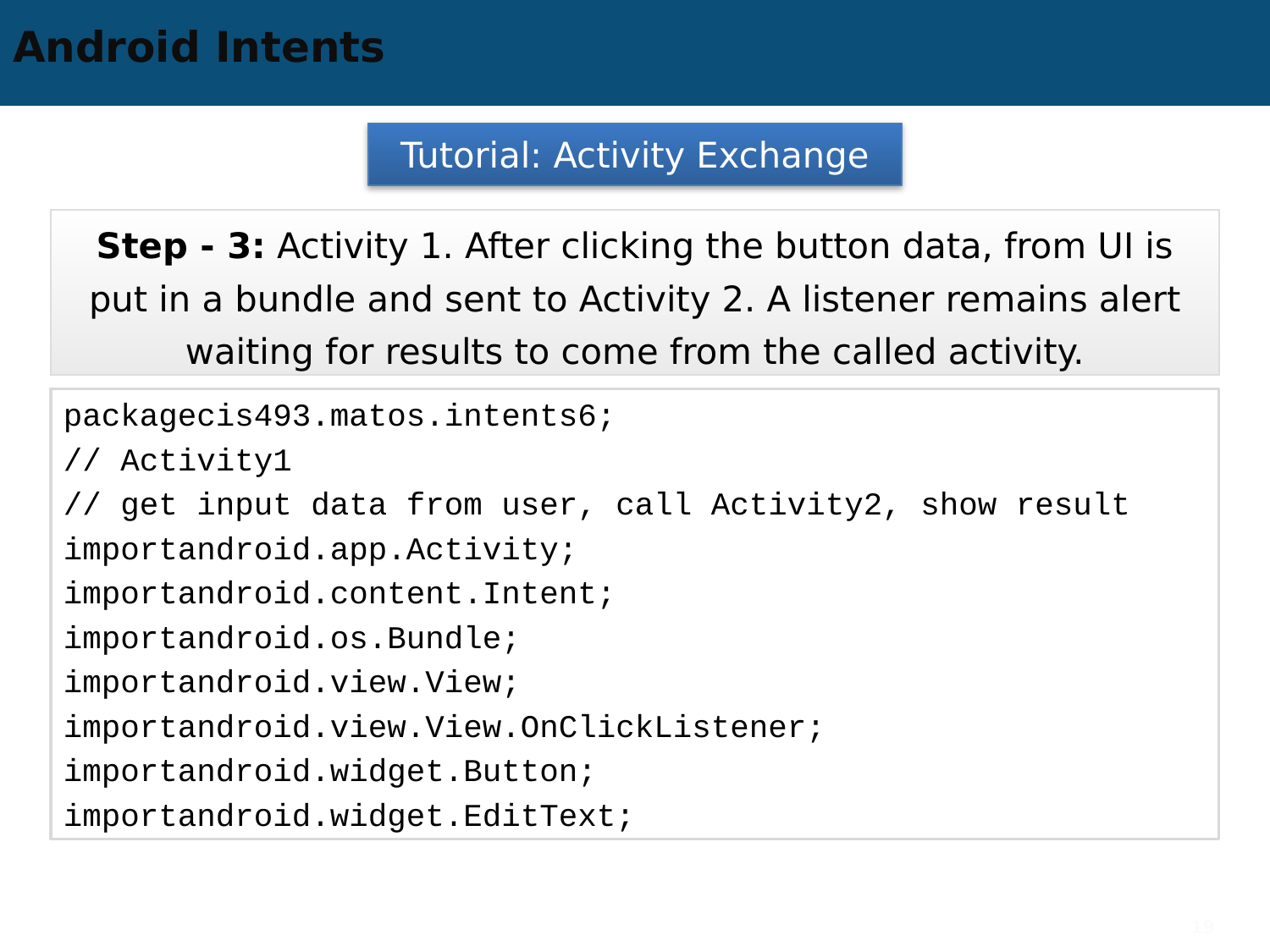

# Android Intents
Tutorial: Activity Exchange
Step - 3: Activity 1. After clicking the button data, from UI is put in a bundle and sent to Activity 2. A listener remains alert waiting for results to come from the called activity.
packagecis493.matos.intents6;
// Activity1
// get input data from user, call Activity2, show result
importandroid.app.Activity;
importandroid.content.Intent;
importandroid.os.Bundle;
importandroid.view.View;
importandroid.view.View.OnClickListener;
importandroid.widget.Button;
importandroid.widget.EditText;